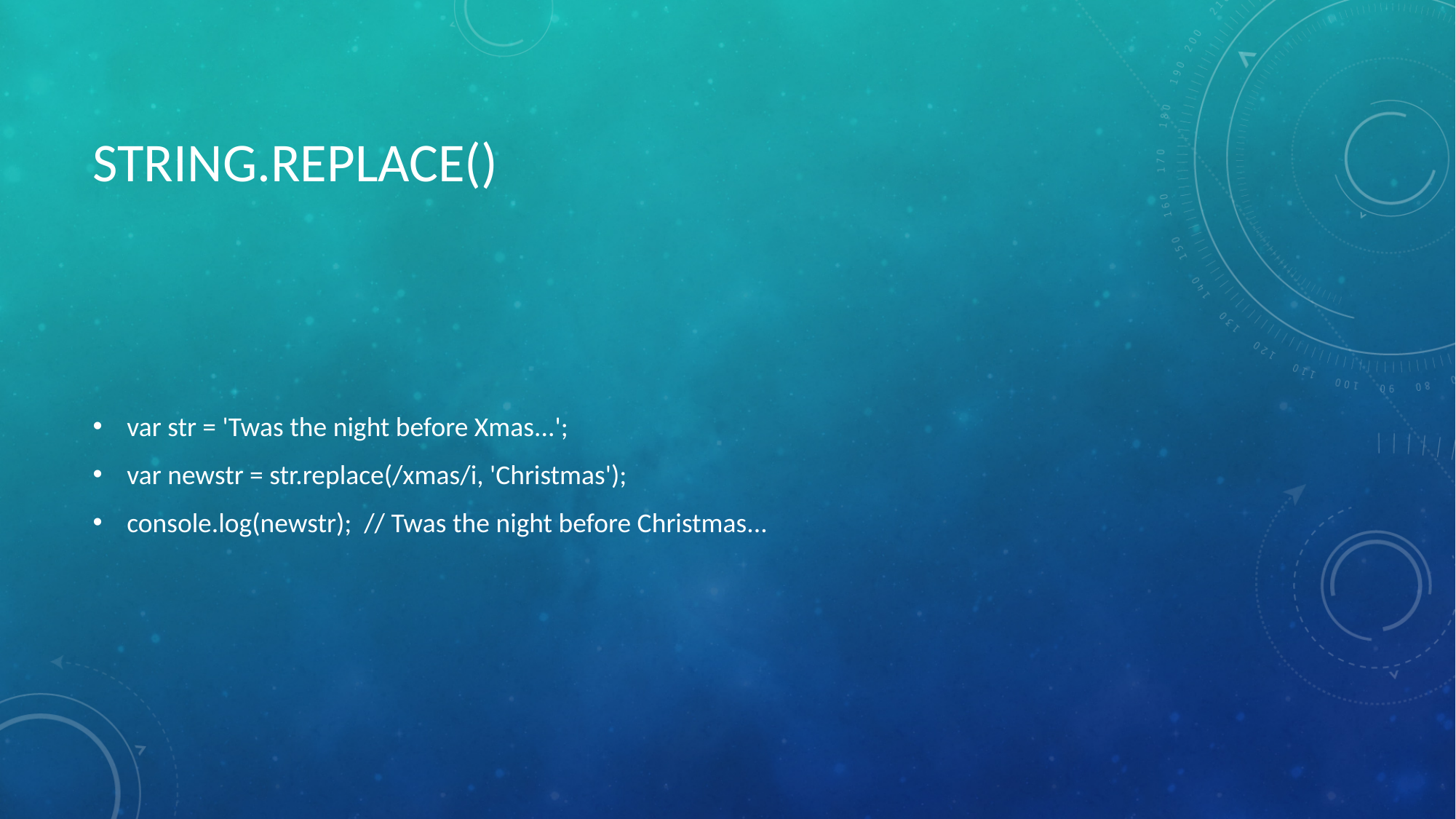

# String.replace()
var str = 'Twas the night before Xmas...';
var newstr = str.replace(/xmas/i, 'Christmas');
console.log(newstr);  // Twas the night before Christmas...